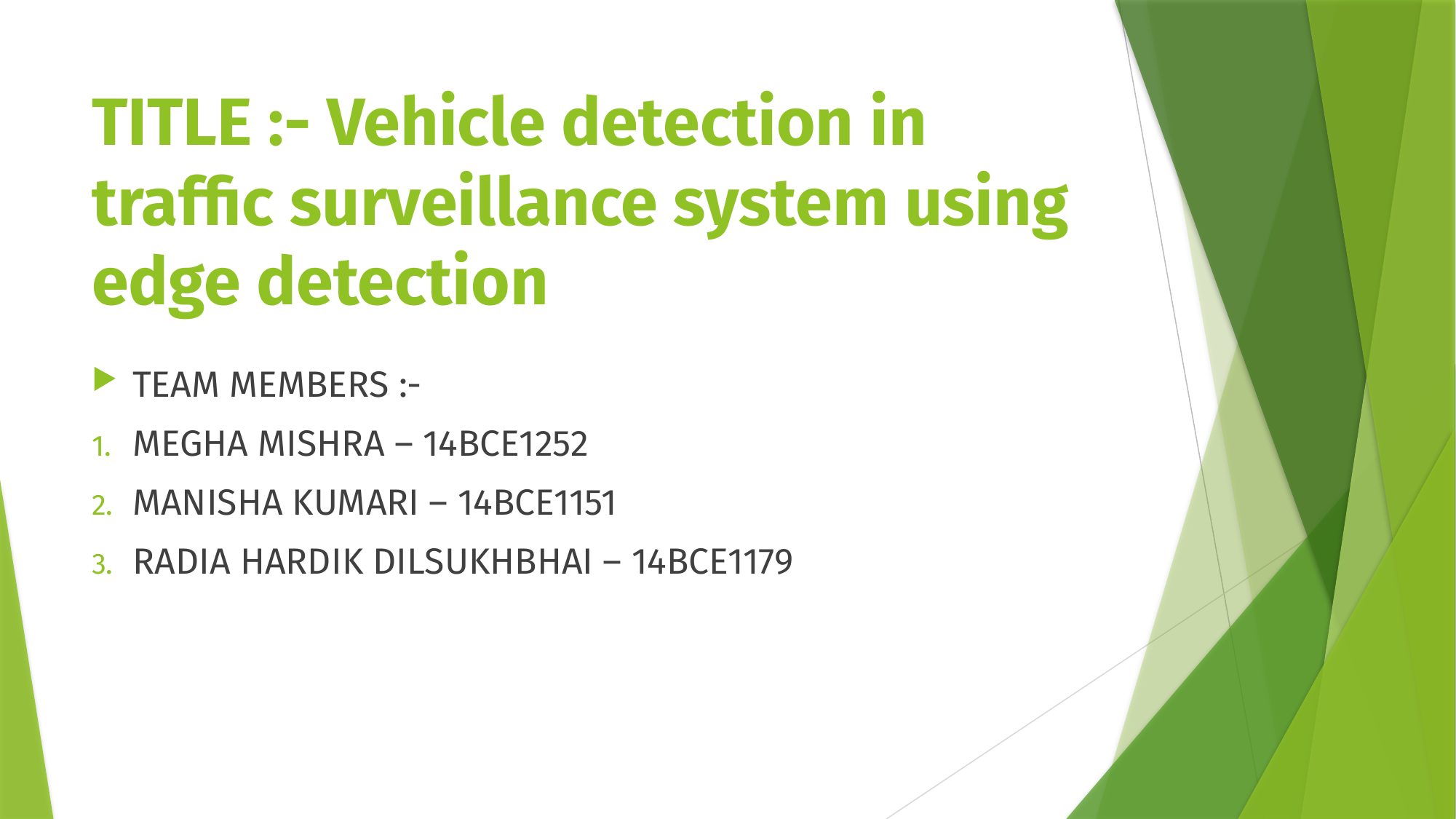

# TITLE :- Vehicle detection in traffic surveillance system using edge detection
TEAM MEMBERS :-
MEGHA MISHRA – 14BCE1252
MANISHA KUMARI – 14BCE1151
RADIA HARDIK DILSUKHBHAI – 14BCE1179